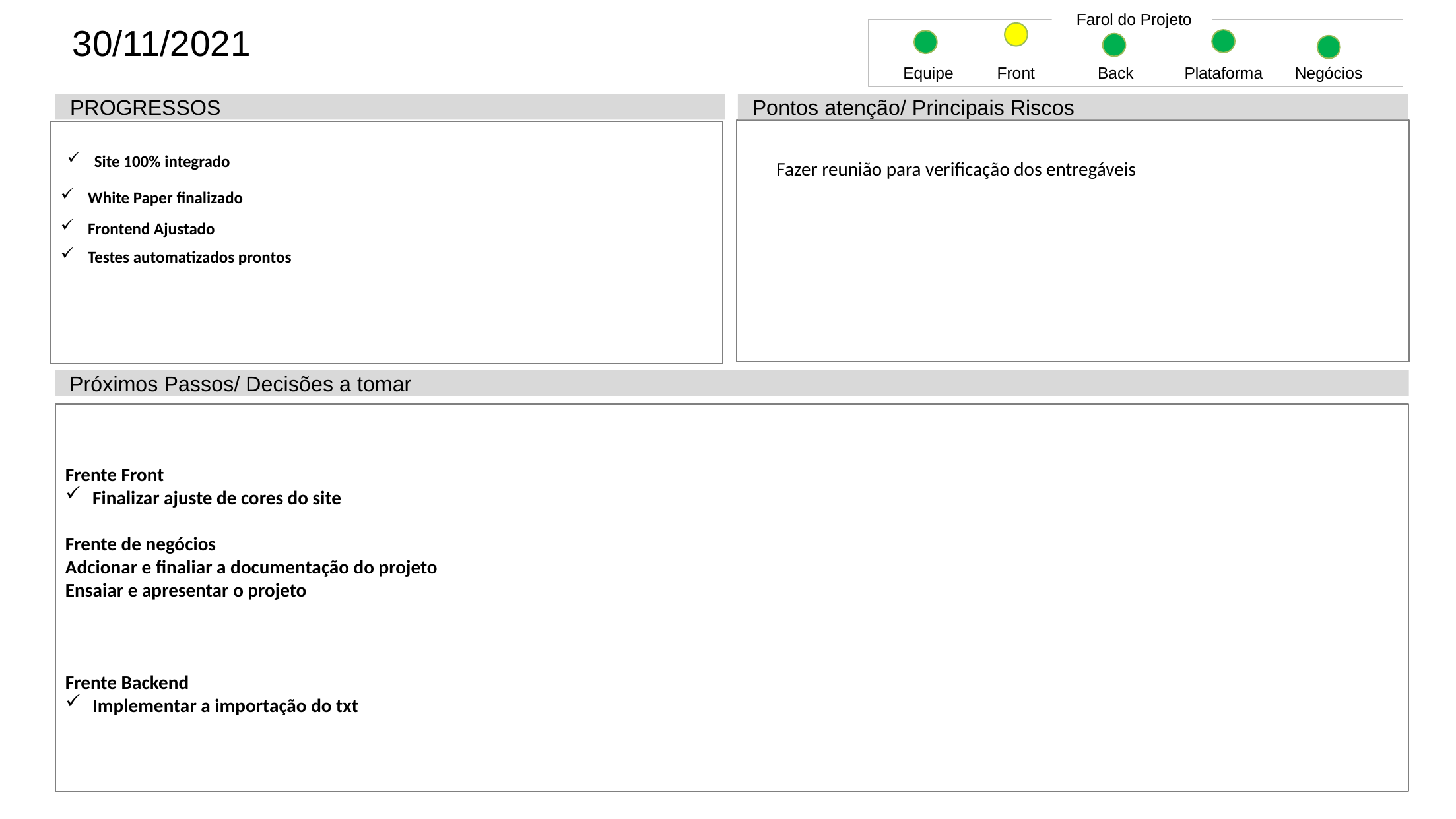

Farol do Projeto

# 30/11/2021

Equipe
Front
Back
Plataforma
Negócios
PROGRESSOS
Pontos atenção/ Principais Riscos

Site 100% integrado
Fazer reunião para verificação dos entregáveis
White Paper finalizado
Frontend Ajustado
Testes automatizados prontos
Próximos Passos/ Decisões a tomar
Frente Front
Finalizar ajuste de cores do site

Frente de negócios
Adcionar e finaliar a documentação do projeto
Ensaiar e apresentar o projeto

Frente Backend
Implementar a importação do txt